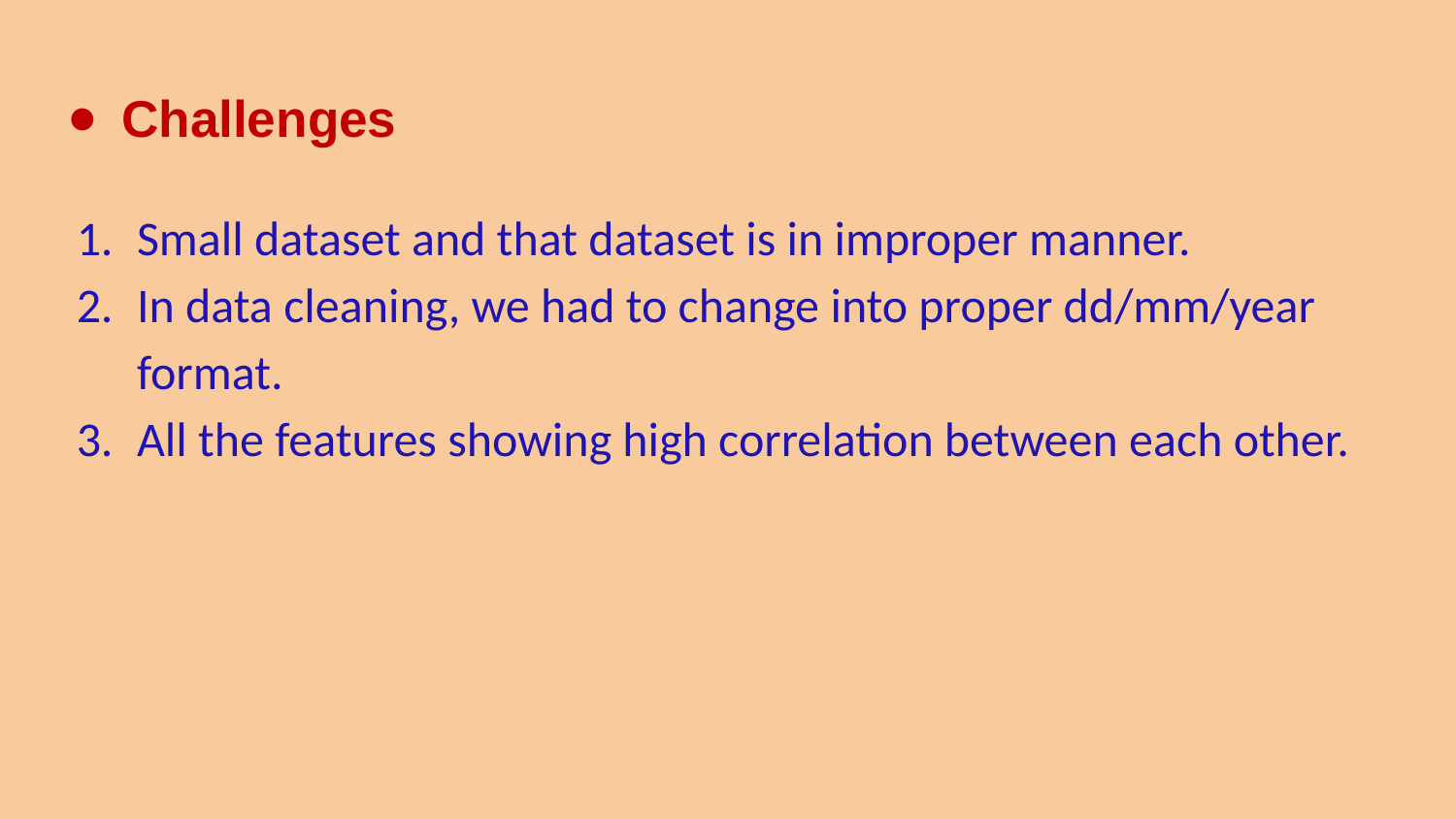

# Challenges
Small dataset and that dataset is in improper manner.
In data cleaning, we had to change into proper dd/mm/year format.
All the features showing high correlation between each other.